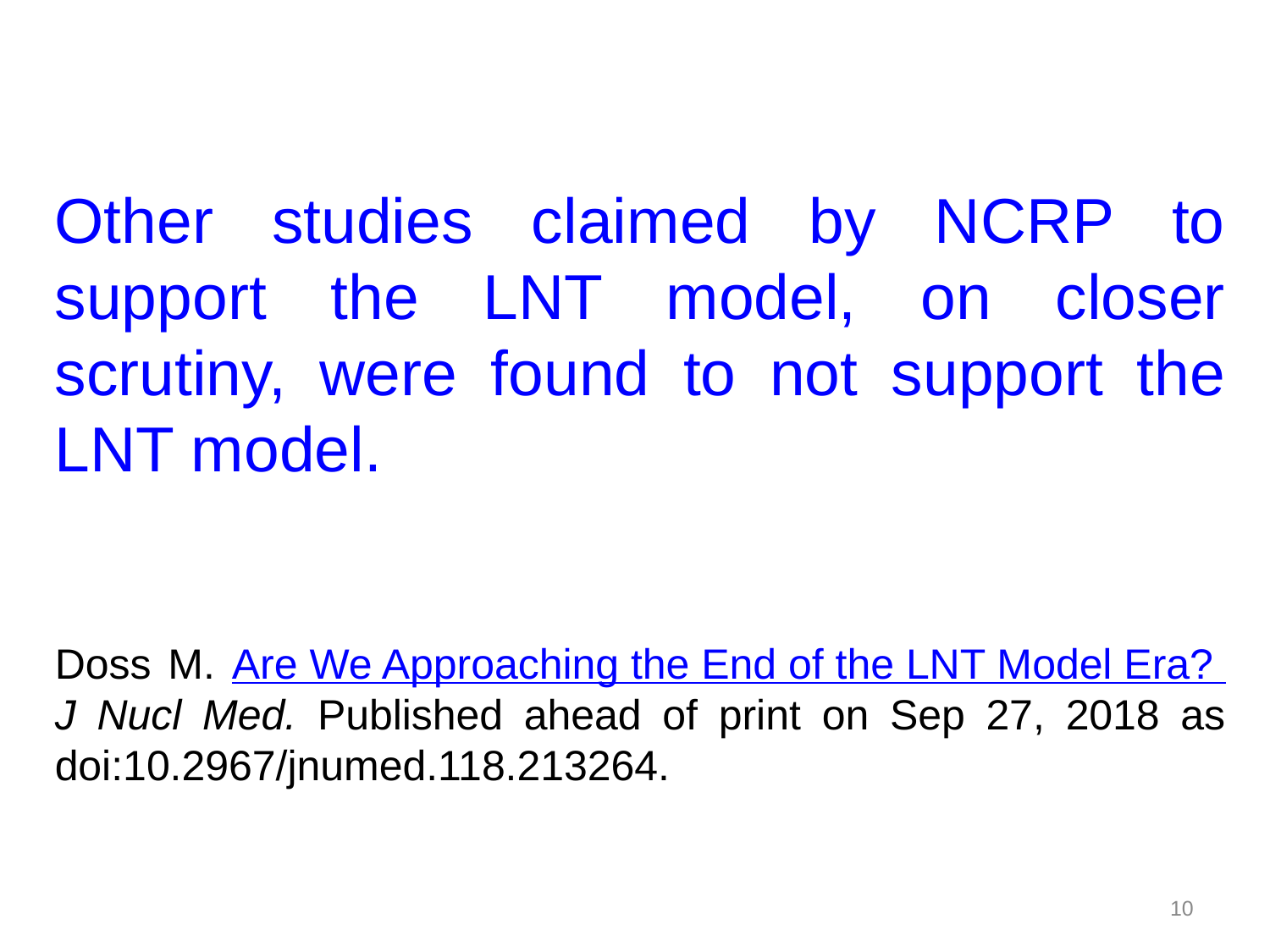

Other studies claimed by NCRP to support the LNT model, on closer scrutiny, were found to not support the LNT model.

Doss M. Are We Approaching the End of the LNT Model Era? J Nucl Med. Published ahead of print on Sep 27, 2018 as doi:10.2967/jnumed.118.213264.

10